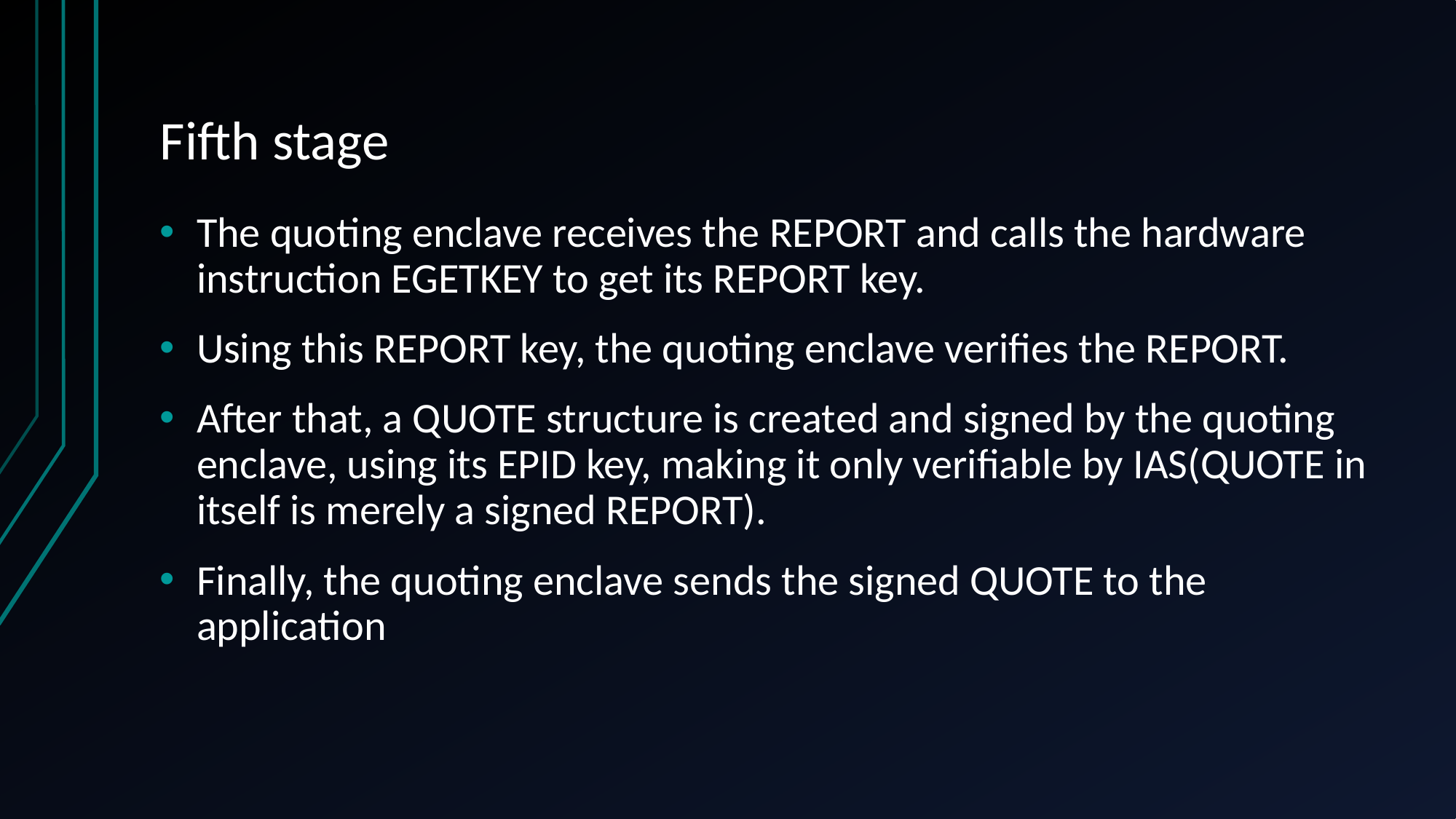

# Fifth stage
The quoting enclave receives the REPORT and calls the hardware instruction EGETKEY to get its REPORT key.
Using this REPORT key, the quoting enclave verifies the REPORT.
After that, a QUOTE structure is created and signed by the quoting enclave, using its EPID key, making it only verifiable by IAS(QUOTE in itself is merely a signed REPORT).
Finally, the quoting enclave sends the signed QUOTE to the application